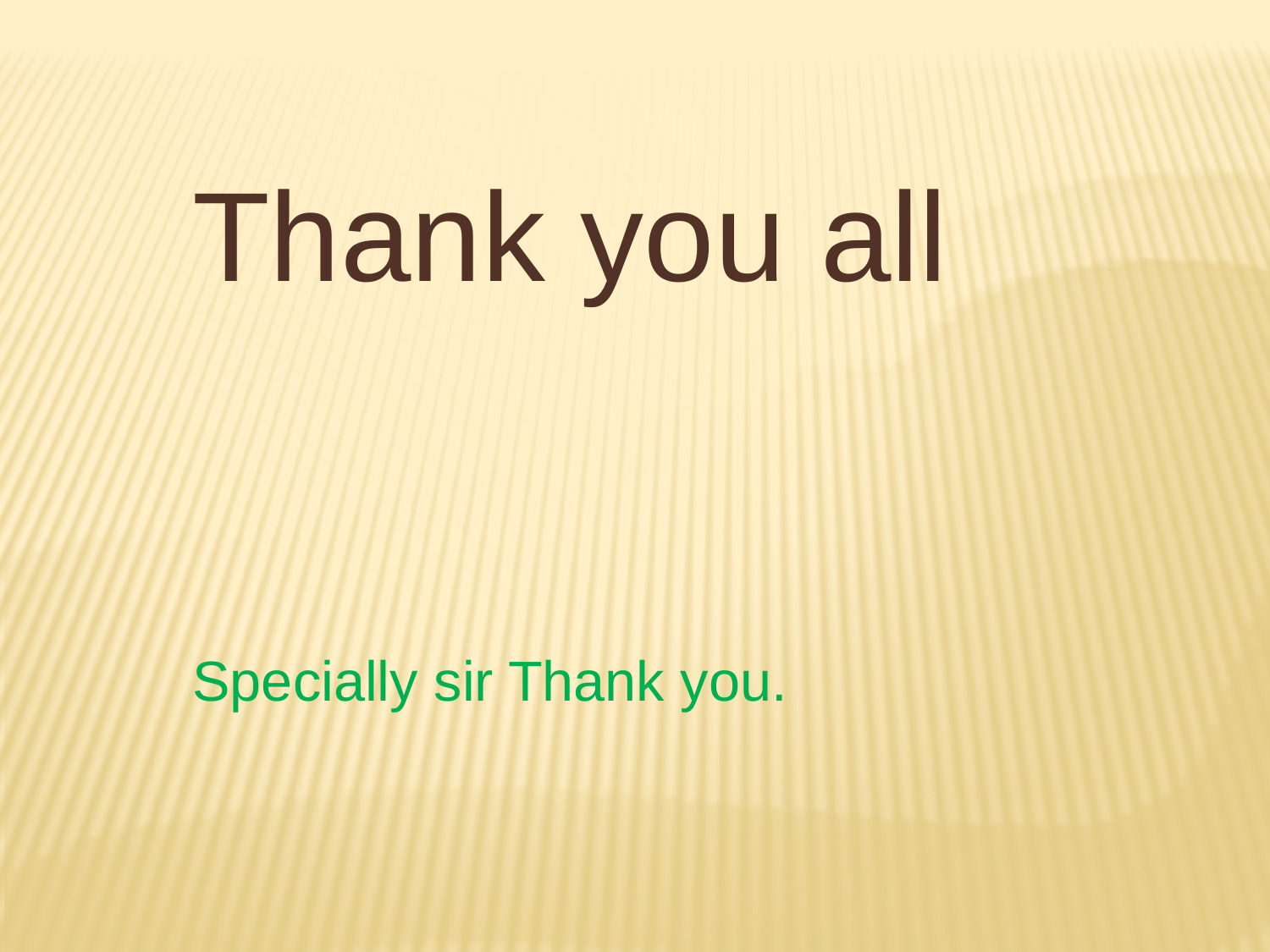

Thank you all

Specially sir Thank you.